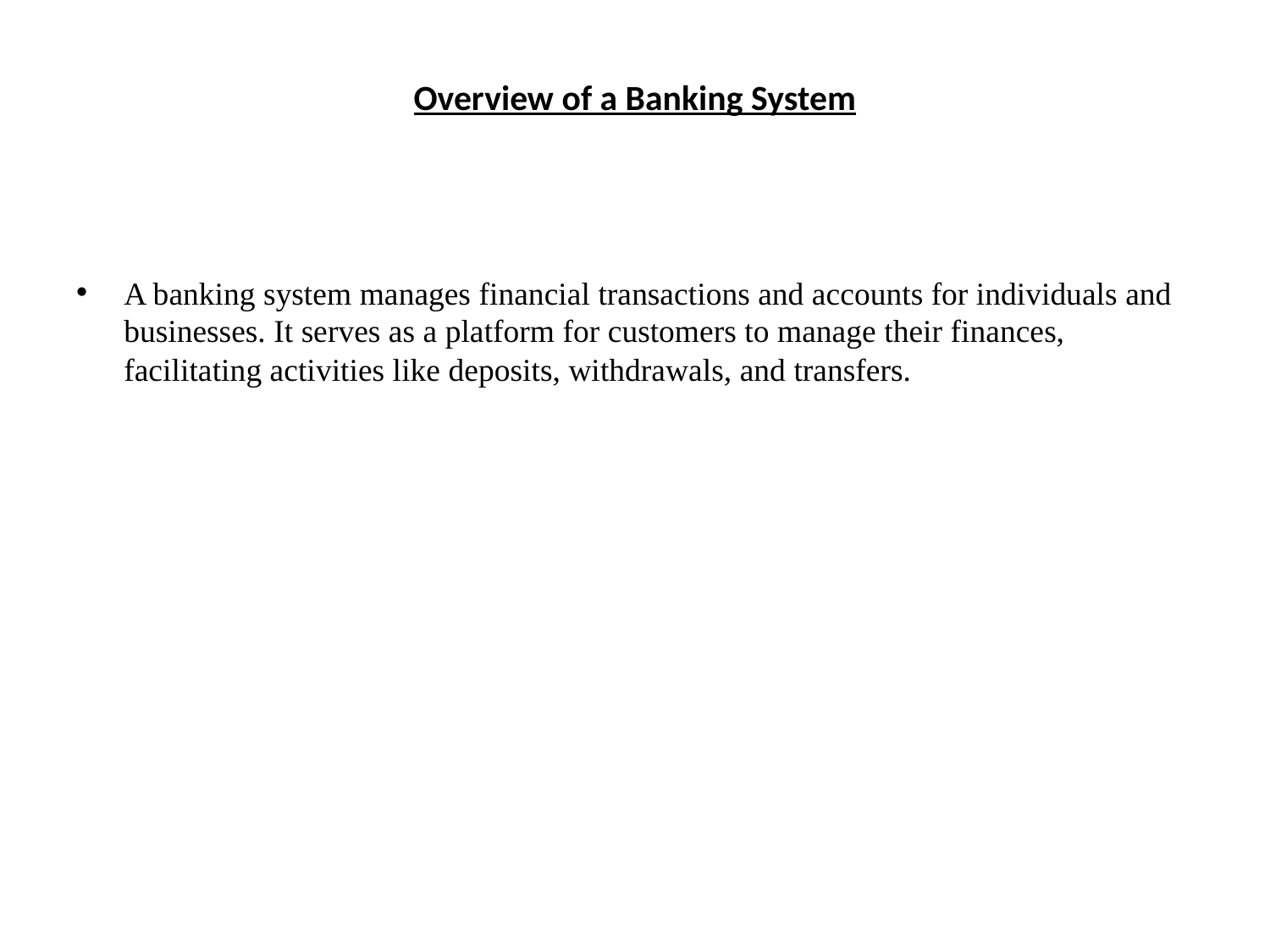

# Overview of a Banking System

A banking system manages financial transactions and accounts for individuals and businesses. It serves as a platform for customers to manage their finances, facilitating activities like deposits, withdrawals, and transfers.